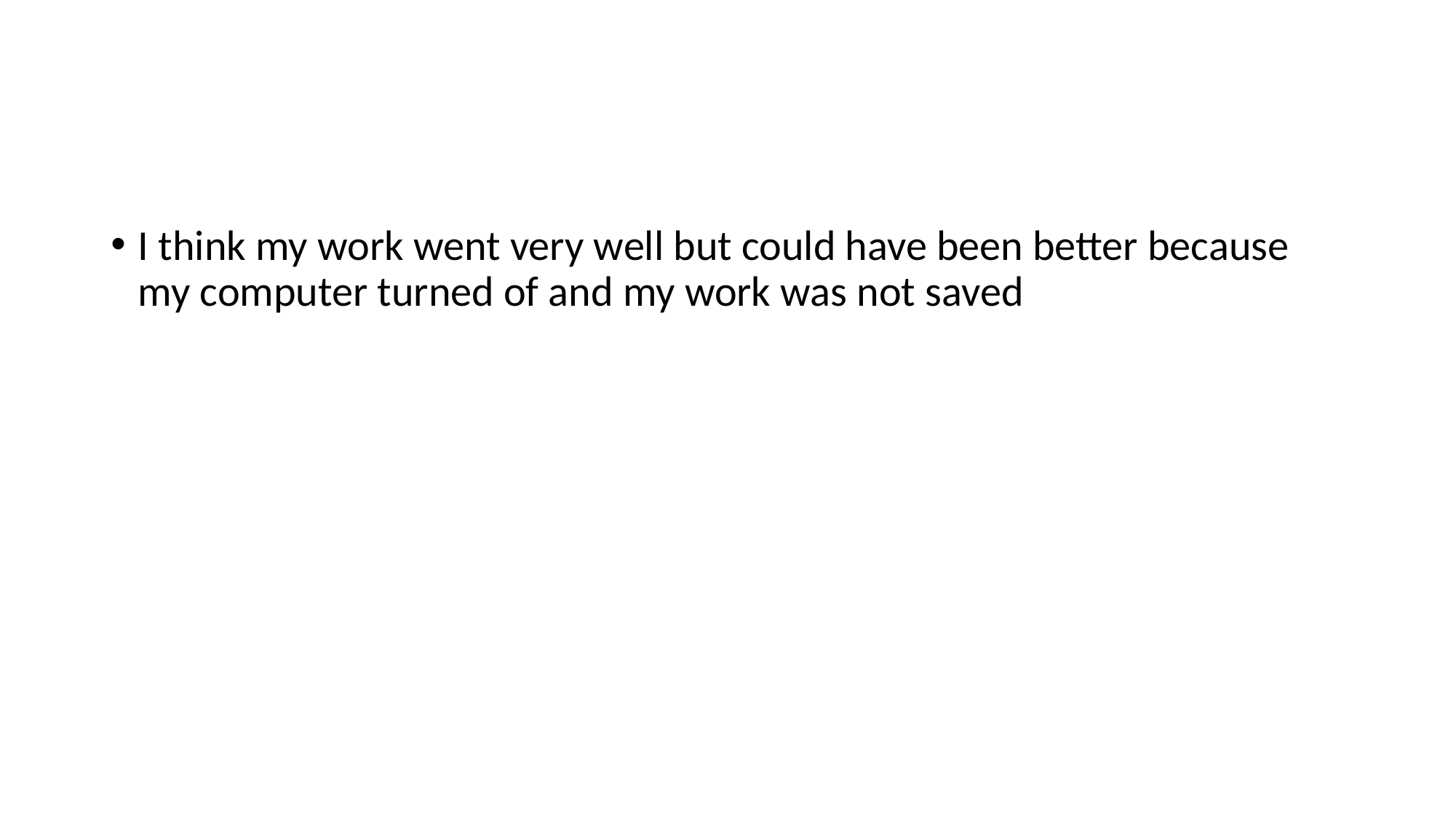

#
I think my work went very well but could have been better because my computer turned of and my work was not saved